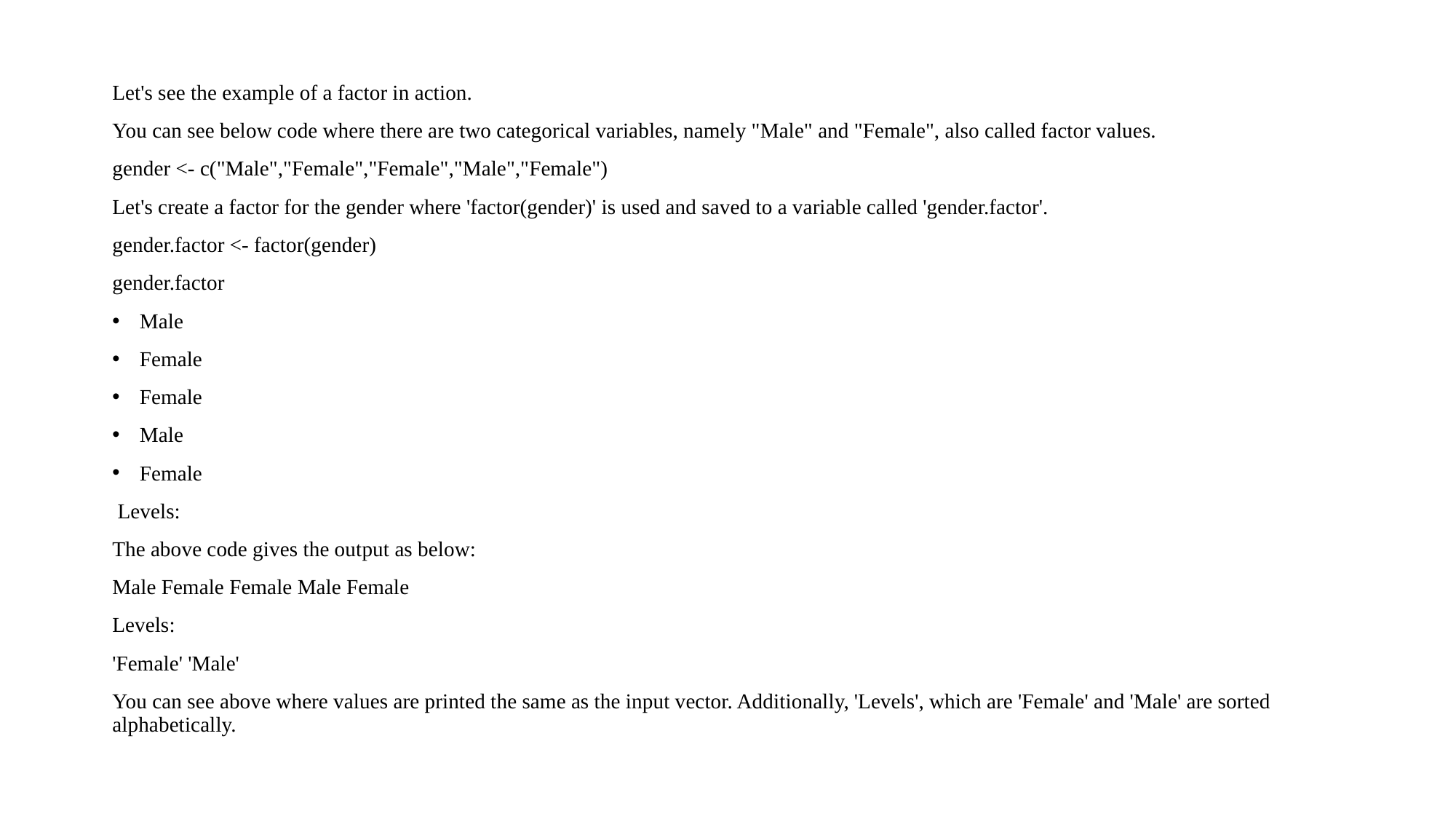

Let's see the example of a factor in action.
You can see below code where there are two categorical variables, namely "Male" and "Female", also called factor values.
gender <- c("Male","Female","Female","Male","Female")
Let's create a factor for the gender where 'factor(gender)' is used and saved to a variable called 'gender.factor'.
gender.factor <- factor(gender)
gender.factor
Male
Female
Female
Male
Female
 Levels:
The above code gives the output as below:
Male Female Female Male Female
Levels:
'Female' 'Male'
You can see above where values are printed the same as the input vector. Additionally, 'Levels', which are 'Female' and 'Male' are sorted alphabetically.